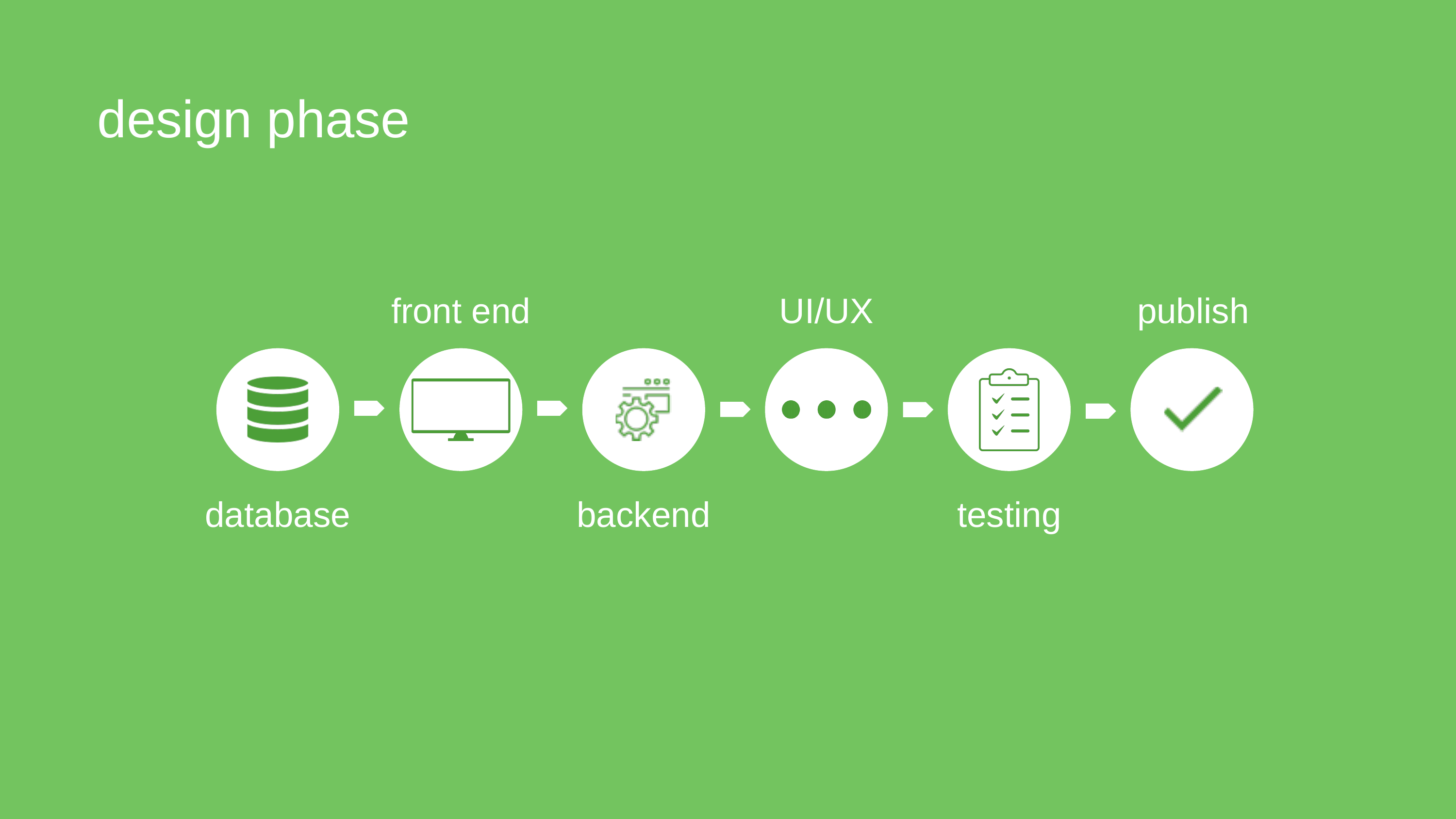

design phase
front end
UI/UX
publish

database
backend
testing